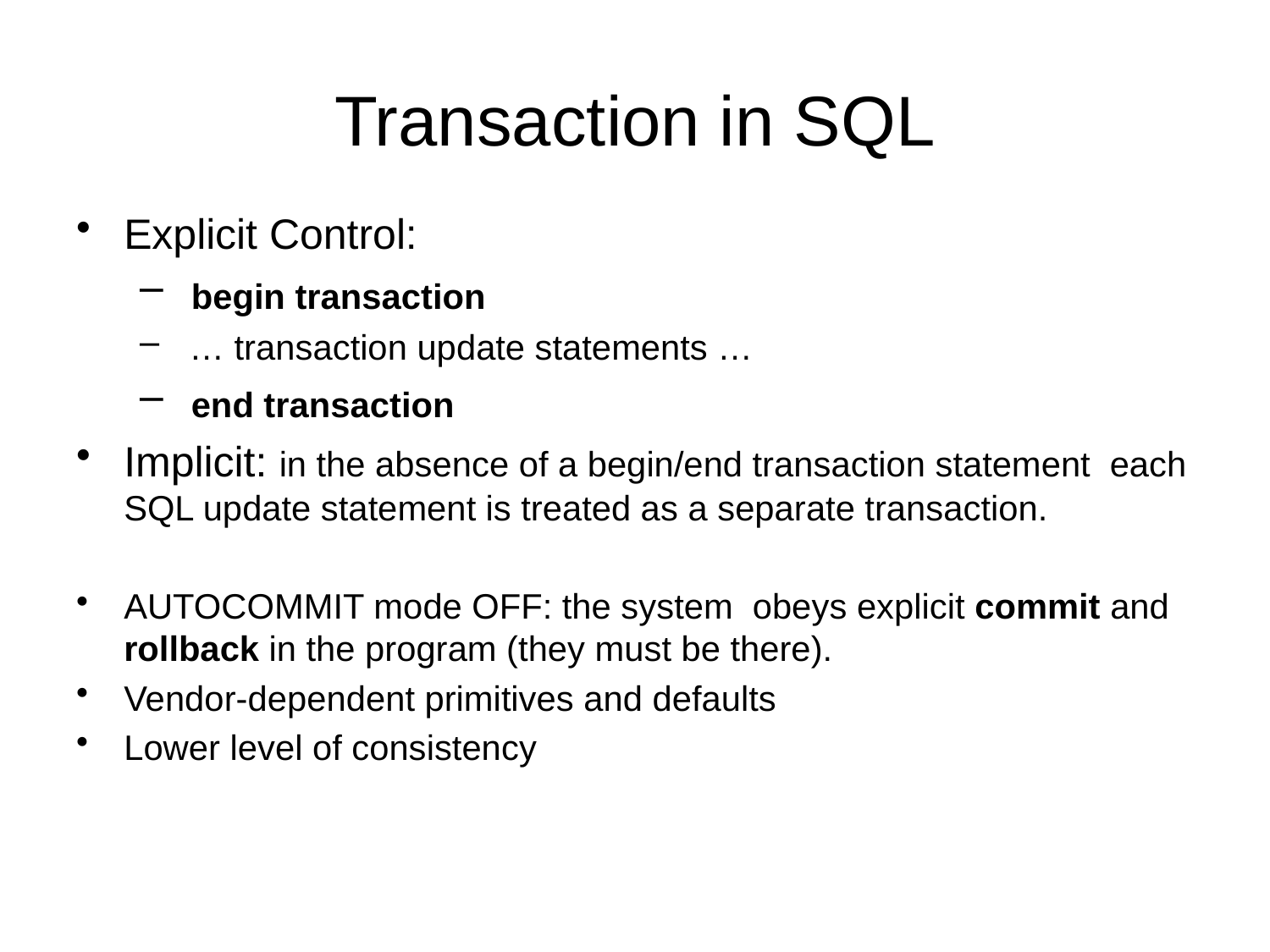

# Transaction in SQL
Explicit Control:
 begin transaction
 … transaction update statements …
 end transaction
Implicit: in the absence of a begin/end transaction statement  each SQL update statement is treated as a separate transaction.

AUTOCOMMIT mode OFF: the system  obeys explicit commit and rollback in the program (they must be there).
Vendor-dependent primitives and defaults
Lower level of consistency